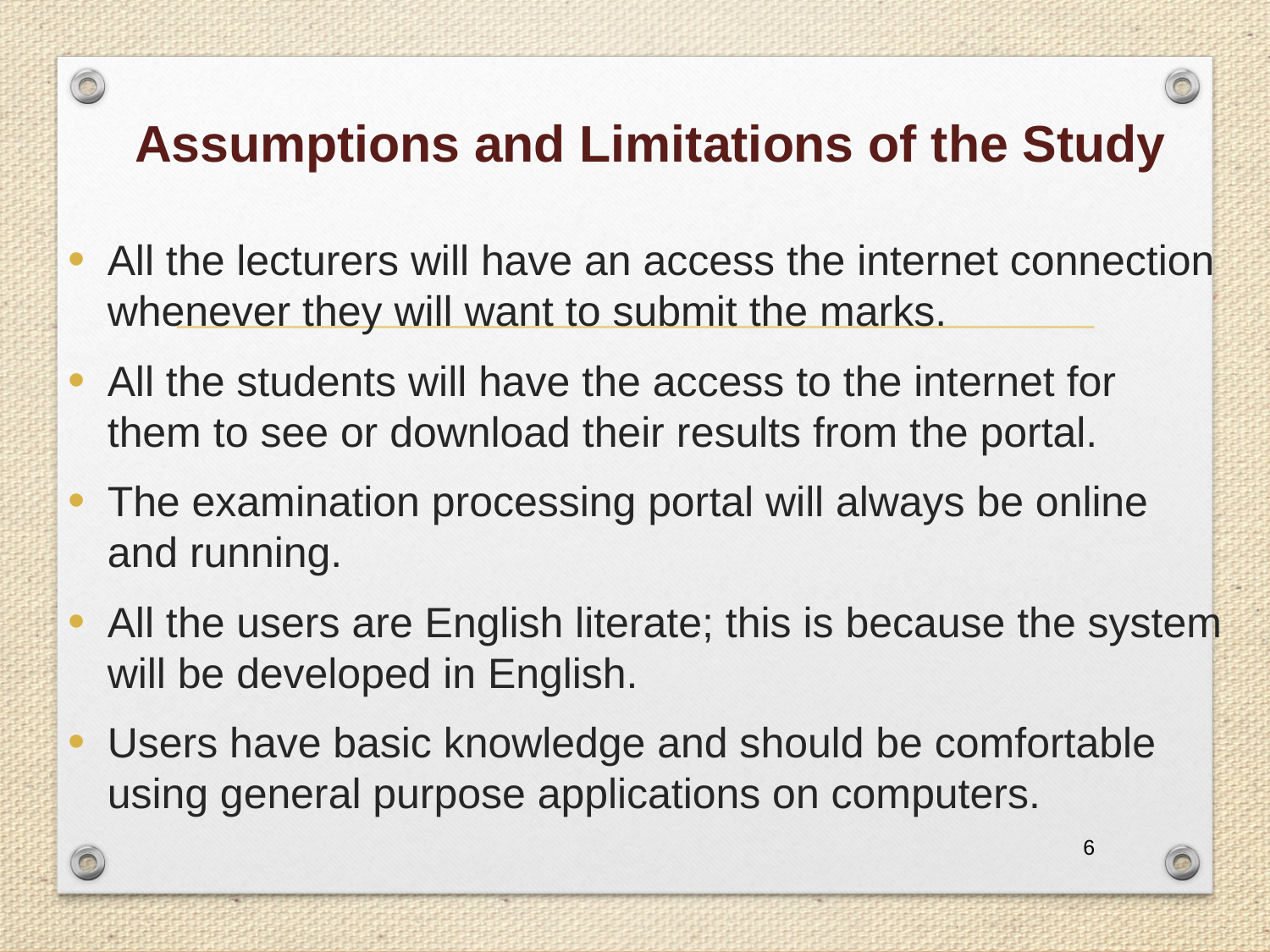

Assumptions and Limitations of the Study
All the lecturers will have an access the internet connection whenever they will want to submit the marks.
All the students will have the access to the internet for them to see or download their results from the portal.
The examination processing portal will always be online and running.
All the users are English literate; this is because the system will be developed in English.
Users have basic knowledge and should be comfortable using general purpose applications on computers.

6